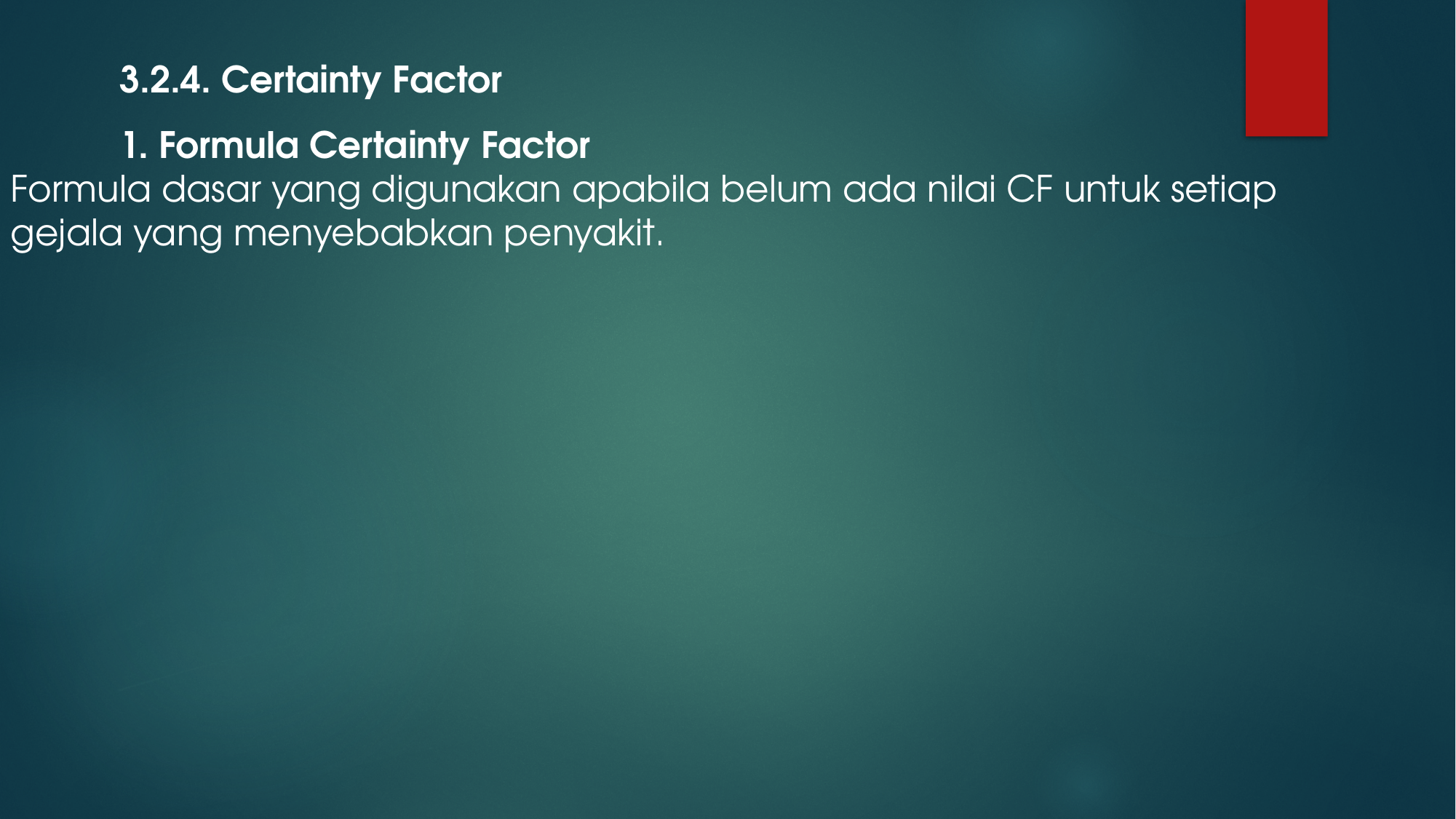

3.2.4. Certainty Factor
1. Formula Certainty Factor
Formula dasar yang digunakan apabila belum ada nilai CF untuk setiap gejala yang menyebabkan penyakit.